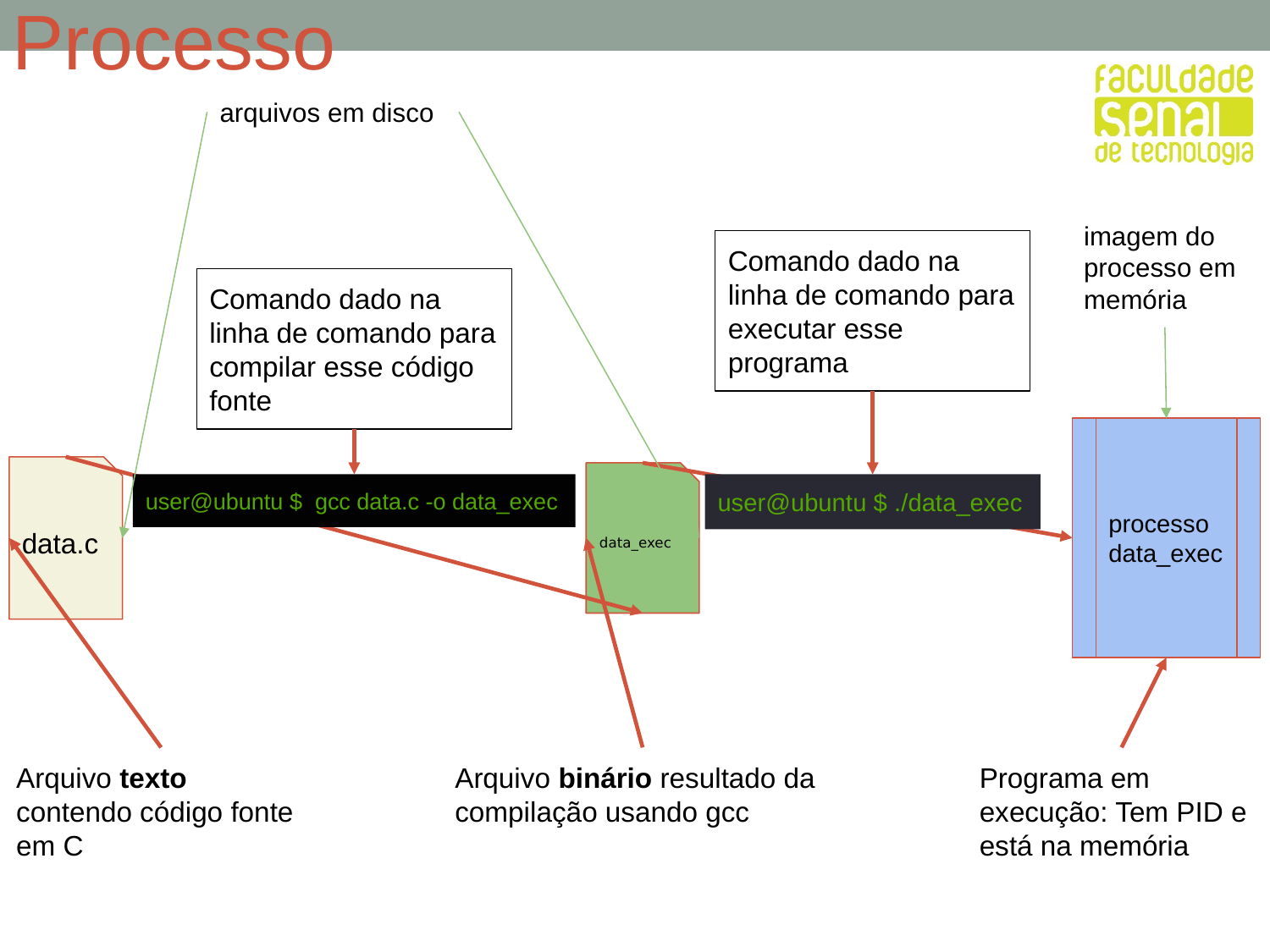

# Processo
arquivos em disco
imagem do processo em memória
Comando dado na linha de comando para executar esse programa
Comando dado na linha de comando para compilar esse código fonte
processo data_exec
data.c
data_exec
user@ubuntu $  gcc data.c -o data_exec
user@ubuntu $ ./data_exec
Arquivo texto contendo código fonte em C
Arquivo binário resultado da compilação usando gcc
Programa em execução: Tem PID e está na memória